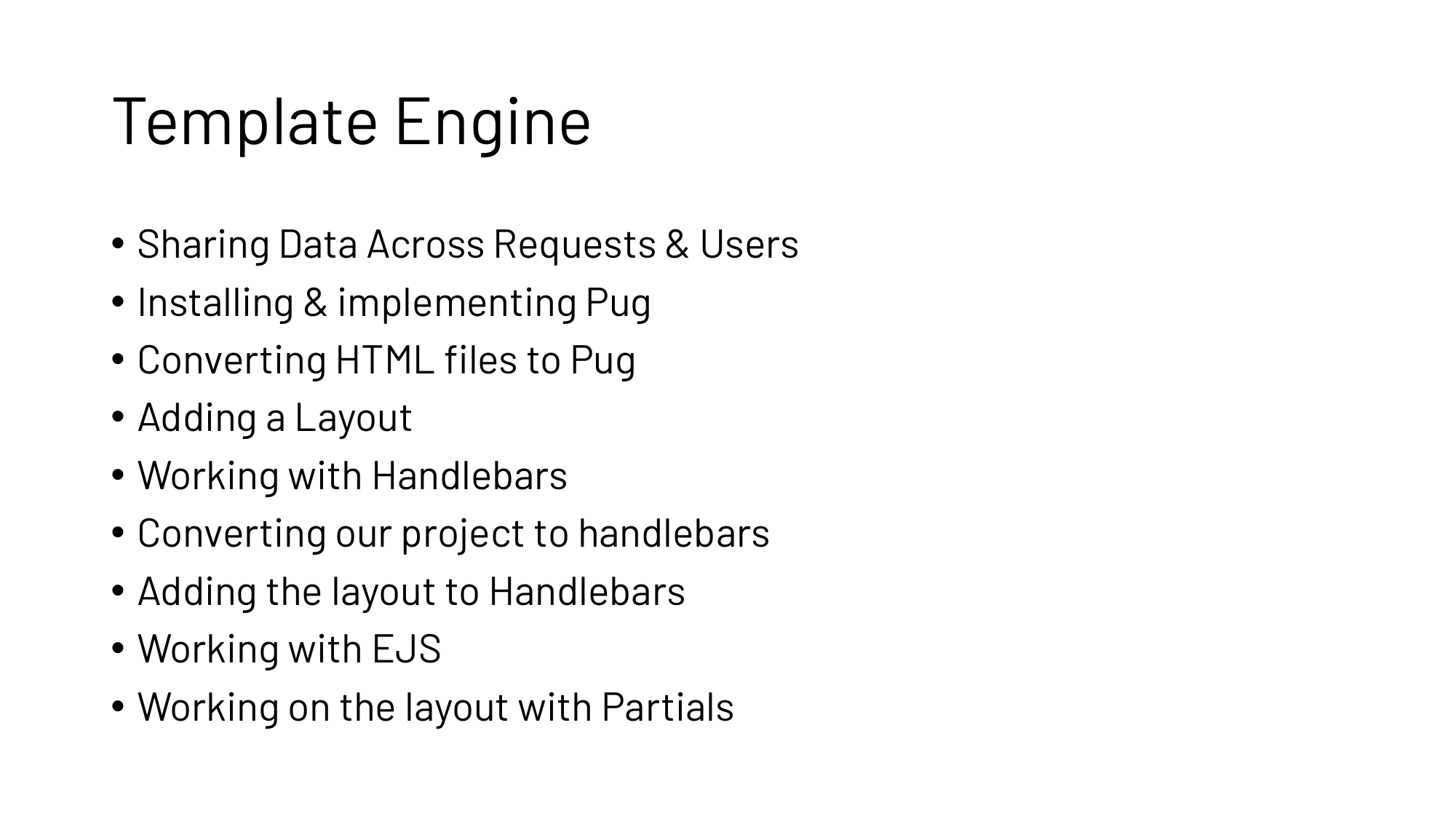

# Template Engine
Sharing Data Across Requests & Users
Installing & implementing Pug
Converting HTML files to Pug
Adding a Layout
Working with Handlebars
Converting our project to handlebars
Adding the layout to Handlebars
Working with EJS
Working on the layout with Partials